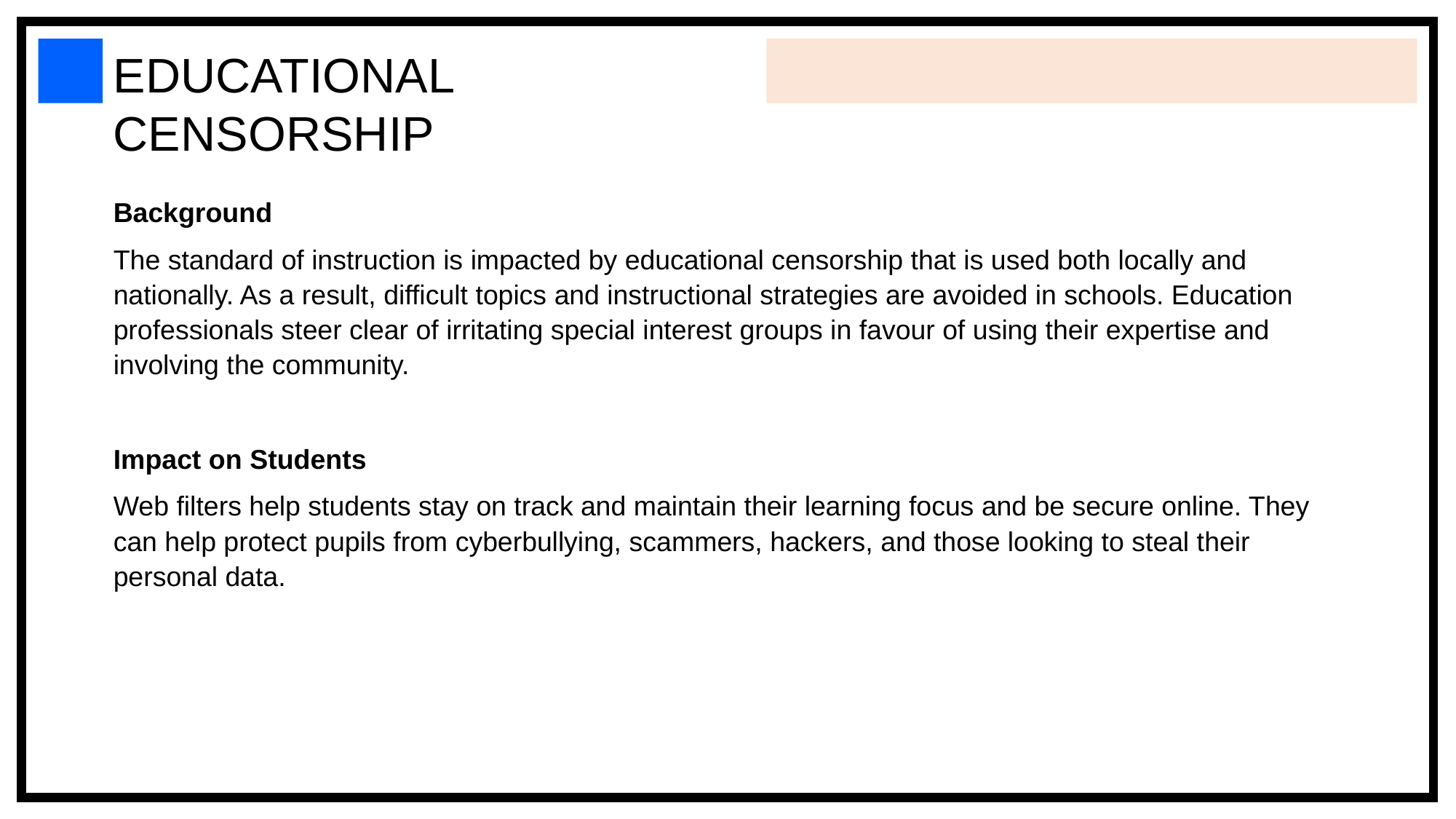

EDUCATIONAL CENSORSHIP

Background
The standard of instruction is impacted by educational censorship that is used both locally and nationally. As a result, difficult topics and instructional strategies are avoided in schools. Education professionals steer clear of irritating special interest groups in favour of using their expertise and involving the community.

Impact on Students
Web filters help students stay on track and maintain their learning focus and be secure online. They can help protect pupils from cyberbullying, scammers, hackers, and those looking to steal their personal data.